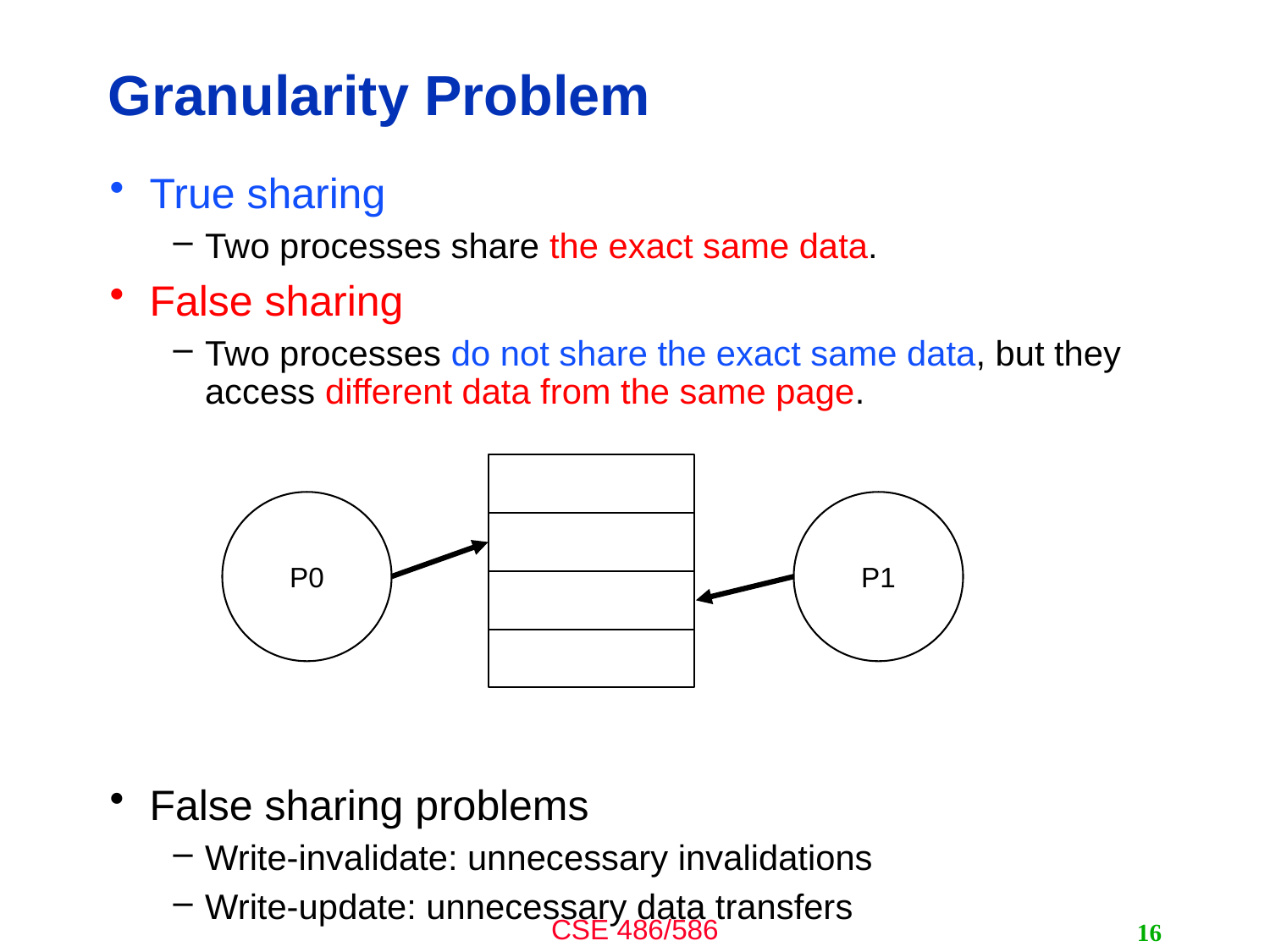

# Granularity Problem
True sharing
Two processes share the exact same data.
False sharing
Two processes do not share the exact same data, but they access different data from the same page.

False sharing problems
Write-invalidate: unnecessary invalidations
Write-update: unnecessary data transfers

P0
P1

16